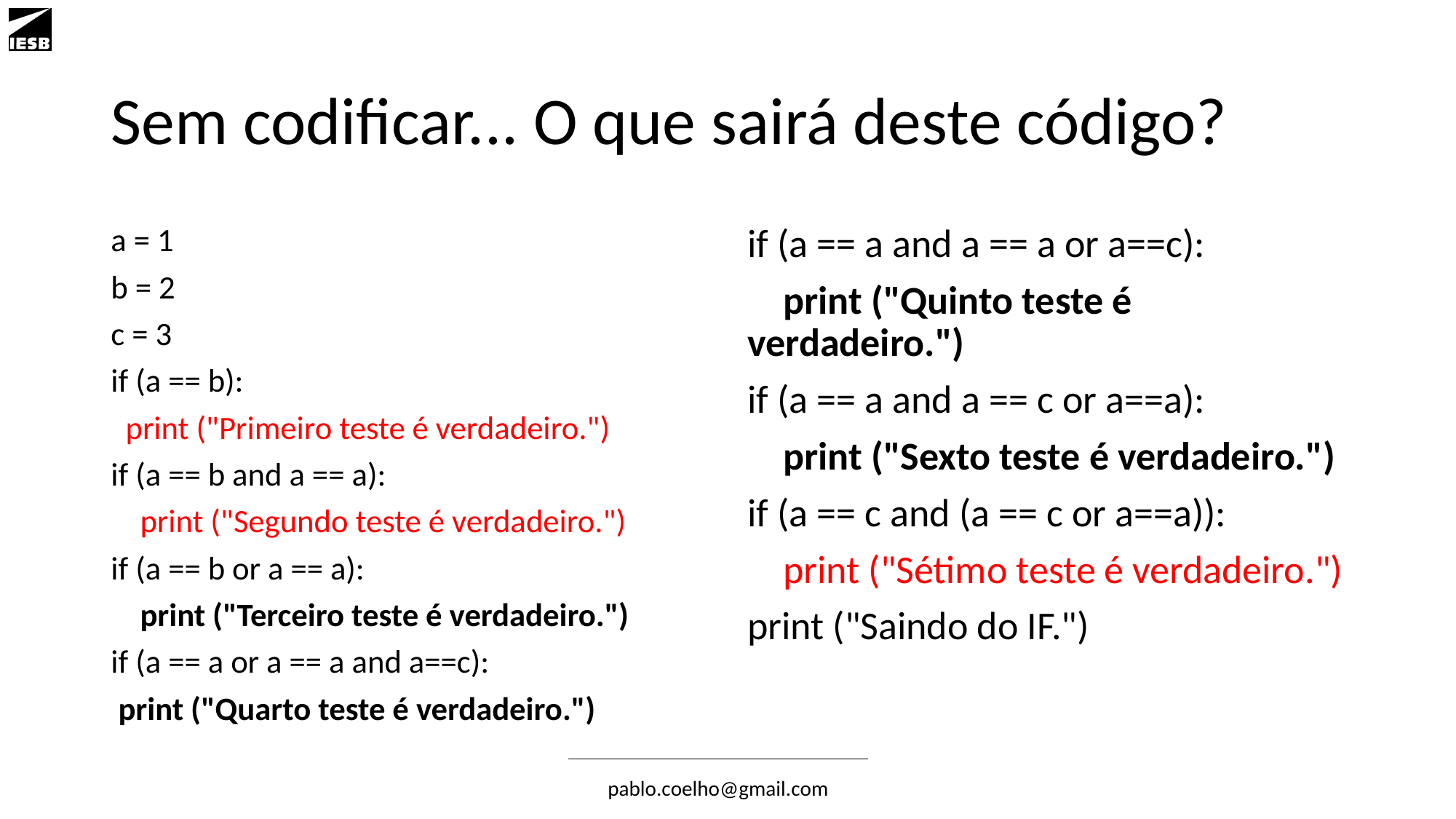

# Sem codificar... O que sairá deste código?
a = 1
b = 2
c = 3
if (a == b):
  print ("Primeiro teste é verdadeiro.")
if (a == b and a == a):
    print ("Segundo teste é verdadeiro.")
if (a == b or a == a):
    print ("Terceiro teste é verdadeiro.")
if (a == a or a == a and a==c):
 print ("Quarto teste é verdadeiro.")

if (a == a and a == a or a==c):
    print ("Quinto teste é verdadeiro.")
if (a == a and a == c or a==a):
    print ("Sexto teste é verdadeiro.")
if (a == c and (a == c or a==a)):
    print ("Sétimo teste é verdadeiro.")
print ("Saindo do IF.")